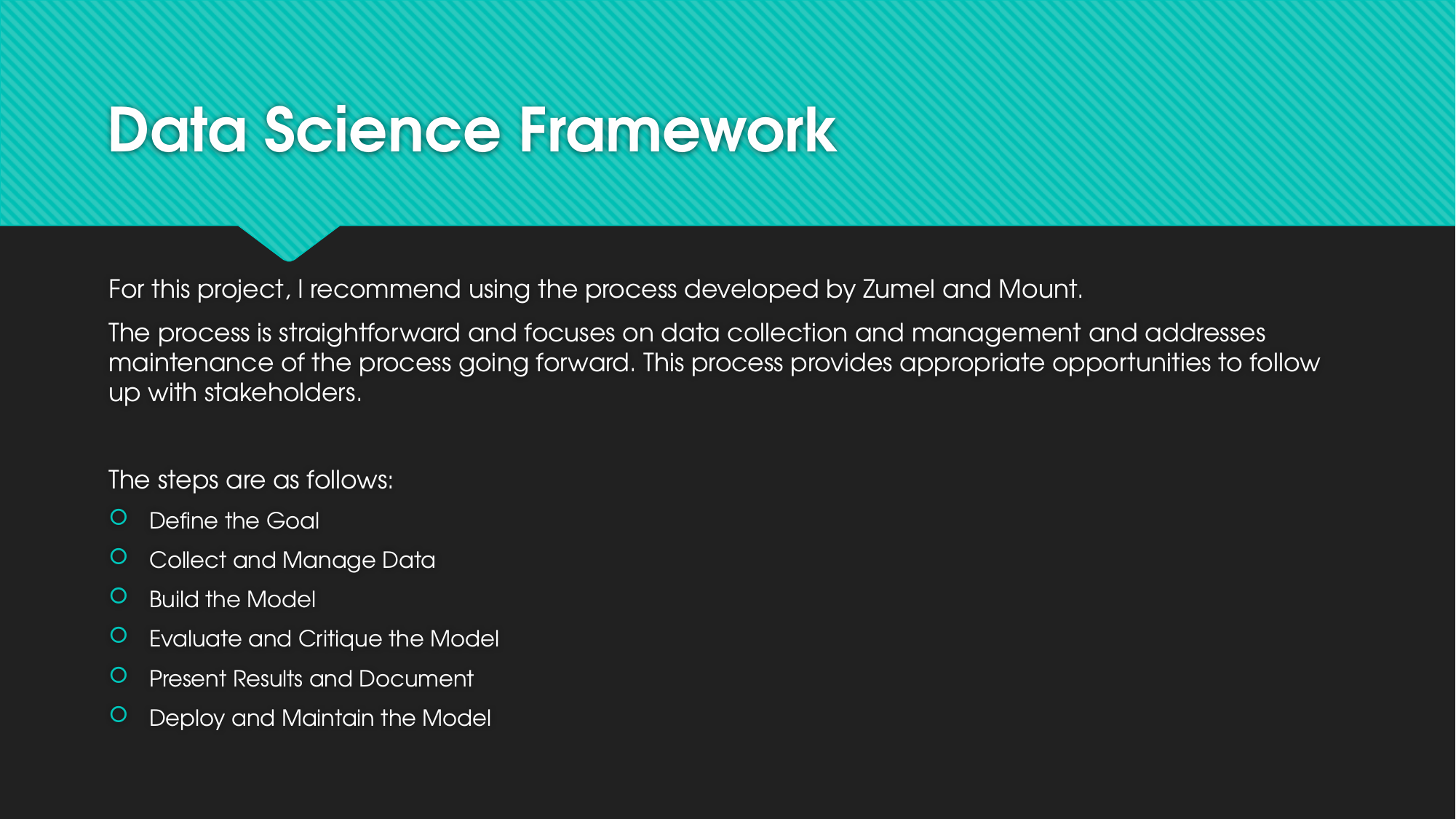

# Data Science Framework
For this project, I recommend using the process developed by Zumel and Mount.
The process is straightforward and focuses on data collection and management and addresses maintenance of the process going forward. This process provides appropriate opportunities to follow up with stakeholders.

The steps are as follows:
Define the Goal
Collect and Manage Data
Build the Model
Evaluate and Critique the Model
Present Results and Document
Deploy and Maintain the Model